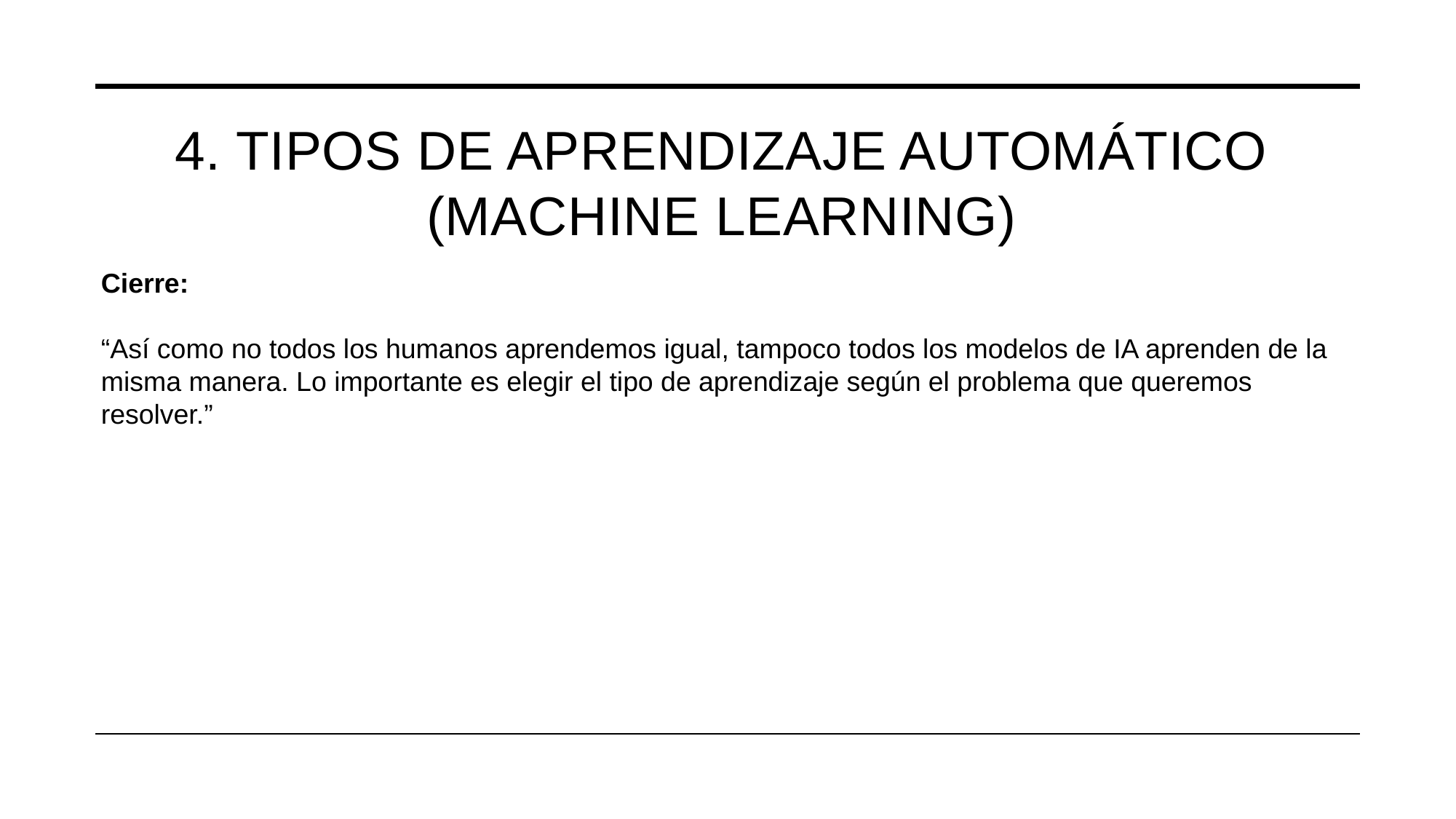

# 4. Tipos de Aprendizaje Automático (Machine Learning)
Cierre:

“Así como no todos los humanos aprendemos igual, tampoco todos los modelos de IA aprenden de la misma manera. Lo importante es elegir el tipo de aprendizaje según el problema que queremos resolver.”